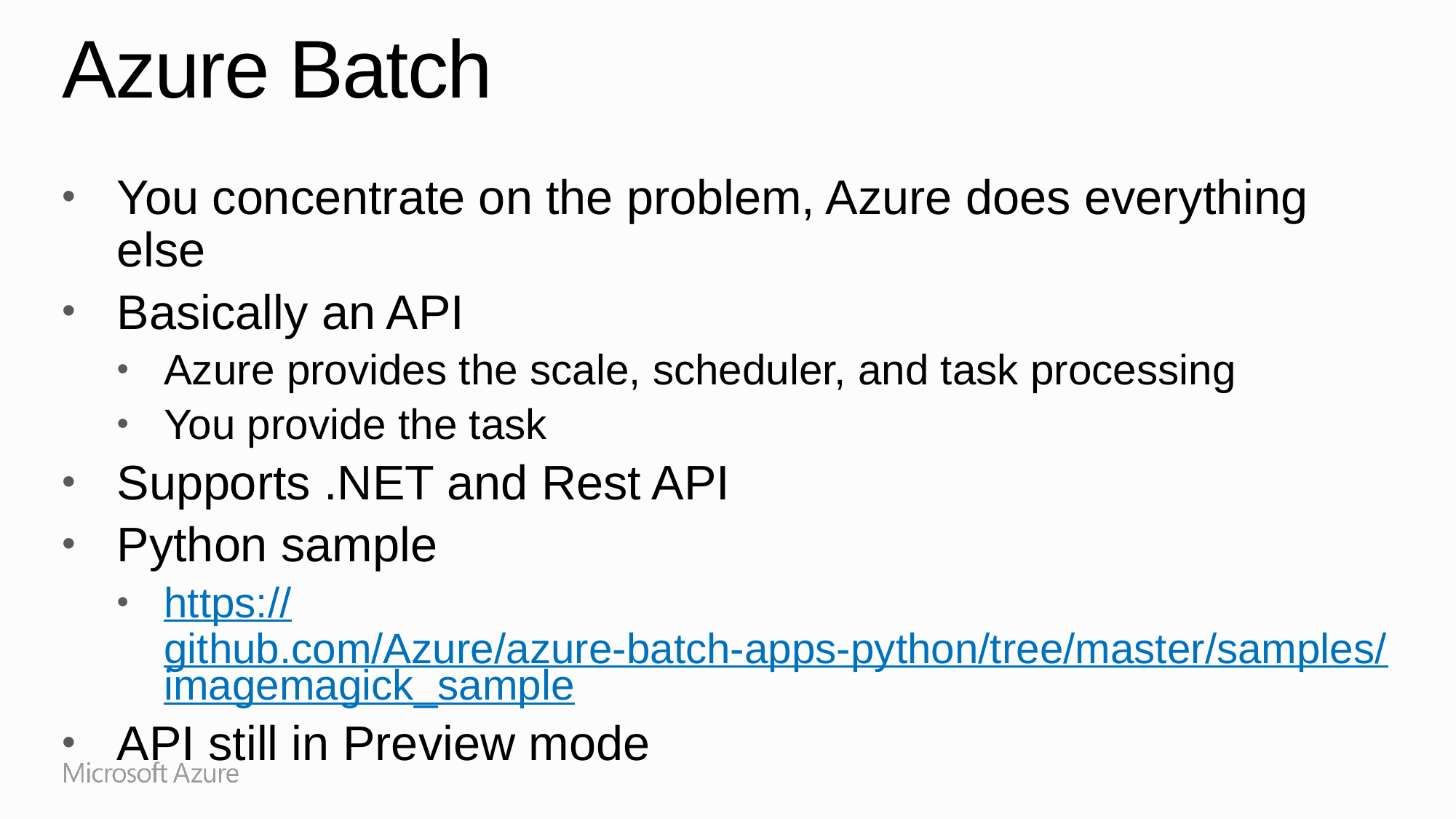

# Azure Batch
You concentrate on the problem, Azure does everything else
Basically an API
Azure provides the scale, scheduler, and task processing
You provide the task
Supports .NET and Rest API
Python sample
https://github.com/Azure/azure-batch-apps-python/tree/master/samples/imagemagick_sample
API still in Preview mode